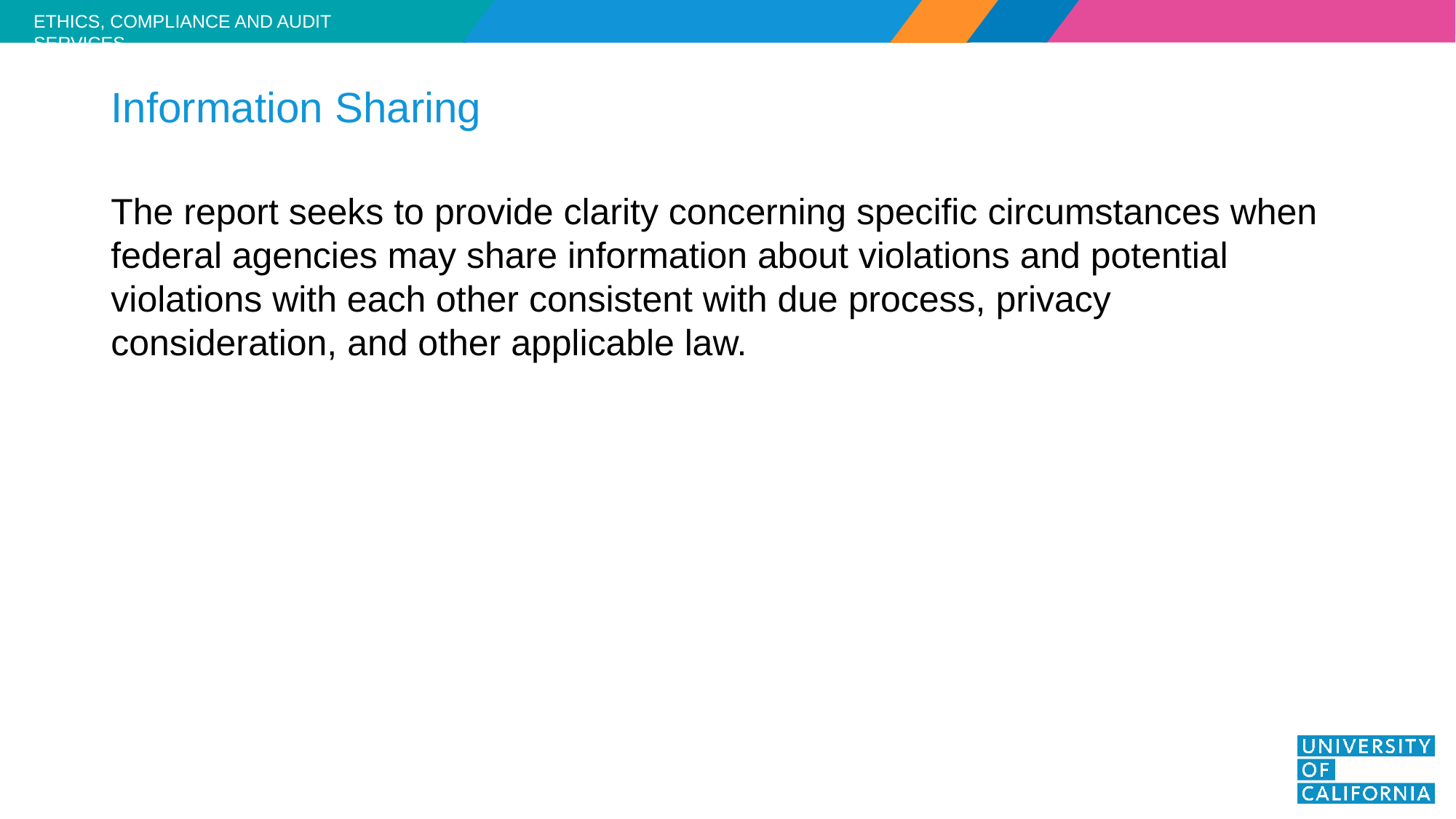

# Information Sharing
The report seeks to provide clarity concerning specific circumstances when federal agencies may share information about violations and potential violations with each other consistent with due process, privacy consideration, and other applicable law.